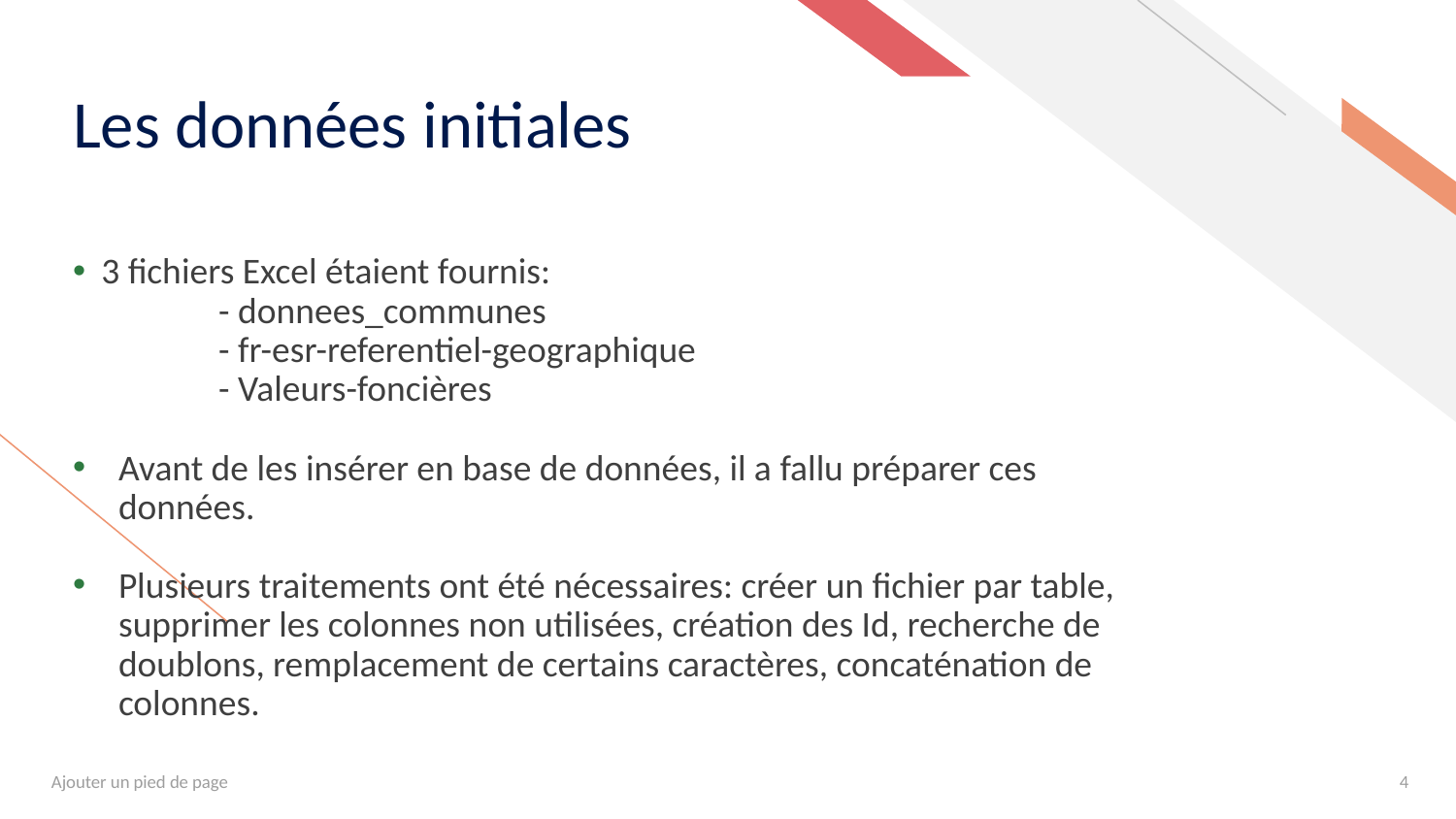

# Les données initiales
3 fichiers Excel étaient fournis:
	- donnees_communes
	- fr-esr-referentiel-geographique
	- Valeurs-foncières

Avant de les insérer en base de données, il a fallu préparer ces données.

Plusieurs traitements ont été nécessaires: créer un fichier par table, supprimer les colonnes non utilisées, création des Id, recherche de doublons, remplacement de certains caractères, concaténation de colonnes.

Ajouter un pied de page
4